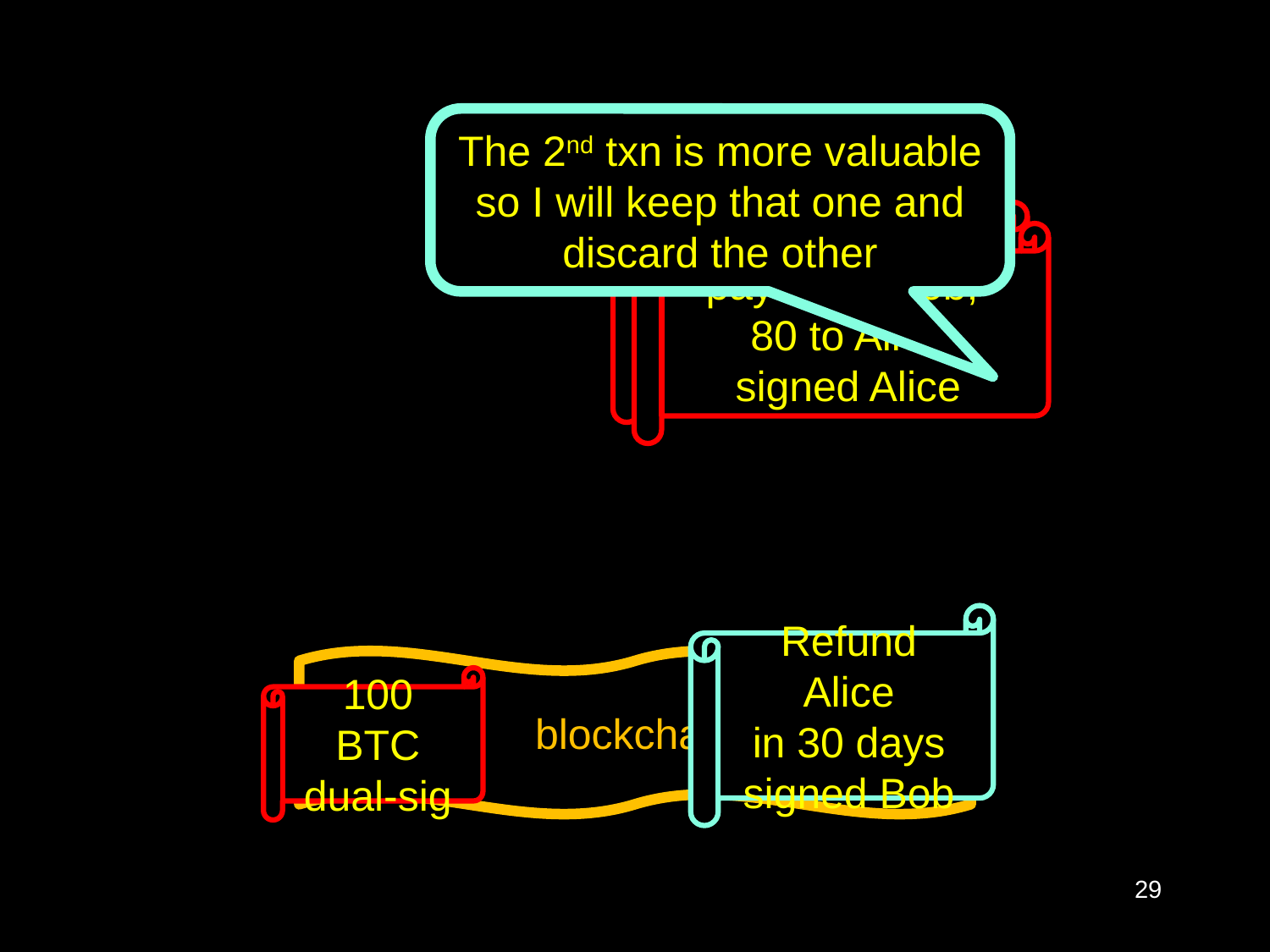

# Exchange
The 2nd txn is more valuable so I will keep that one and discard the other
pay 10 to Bob,
90 to Alice
signed Alice
pay 20 to Bob,
80 to Alice
signed Alice

Refund Alice
in 30 days
signed Bob
blockchain
100 BTC
dual-sig
29